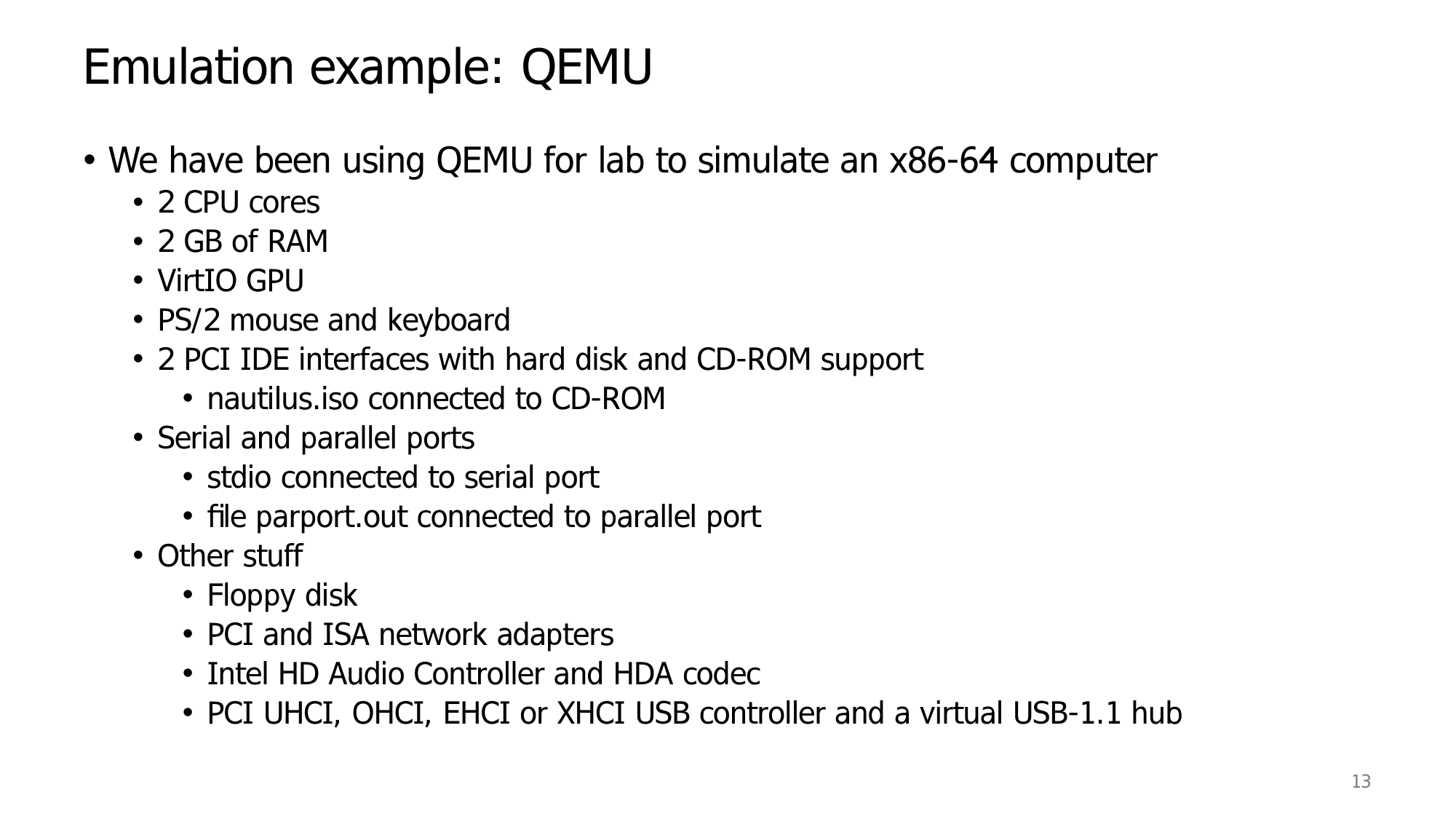

# Emulation example: QEMU
We have been using QEMU for lab to simulate an x86-64 computer
2 CPU cores
2 GB of RAM
VirtIO GPU
PS/2 mouse and keyboard
2 PCI IDE interfaces with hard disk and CD-ROM support
nautilus.iso connected to CD-ROM
Serial and parallel ports
stdio connected to serial port
file parport.out connected to parallel port
Other stuff
Floppy disk
PCI and ISA network adapters
Intel HD Audio Controller and HDA codec
PCI UHCI, OHCI, EHCI or XHCI USB controller and a virtual USB-1.1 hub
13